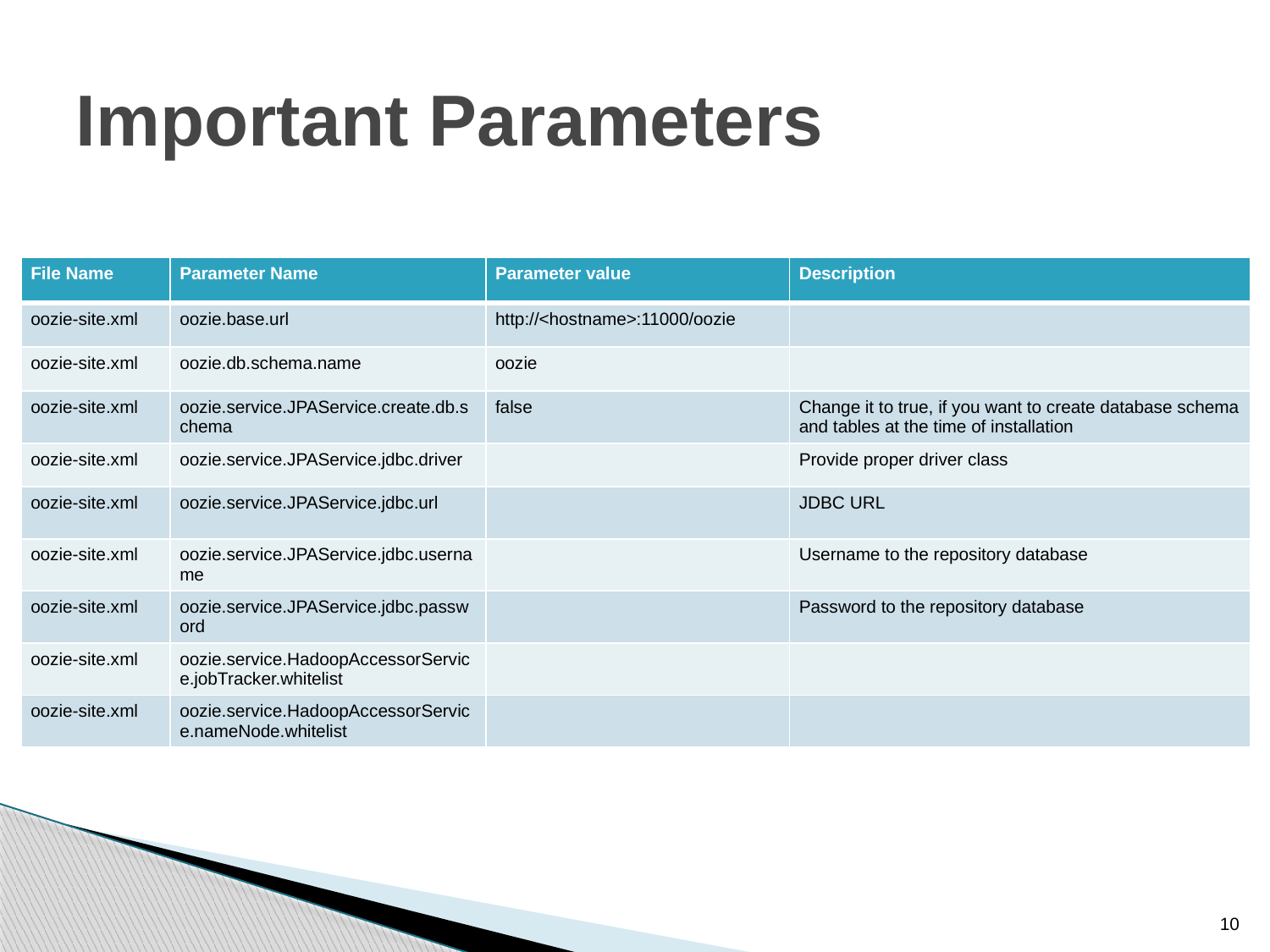

# Important Parameters
| File Name | Parameter Name | Parameter value | Description |
| --- | --- | --- | --- |
| oozie-site.xml | oozie.base.url | http://<hostname>:11000/oozie |  |
| oozie-site.xml | oozie.db.schema.name | oozie |  |
| oozie-site.xml | oozie.service.JPAService.create.db.schema | false | Change it to true, if you want to create database schema and tables at the time of installation |
| oozie-site.xml | oozie.service.JPAService.jdbc.driver |  | Provide proper driver class |
| oozie-site.xml | oozie.service.JPAService.jdbc.url |  | JDBC URL |
| oozie-site.xml | oozie.service.JPAService.jdbc.username |  | Username to the repository database |
| oozie-site.xml | oozie.service.JPAService.jdbc.password |  | Password to the repository database |
| oozie-site.xml | oozie.service.HadoopAccessorService.jobTracker.whitelist |  |  |
| oozie-site.xml | oozie.service.HadoopAccessorService.nameNode.whitelist |  |  |
10